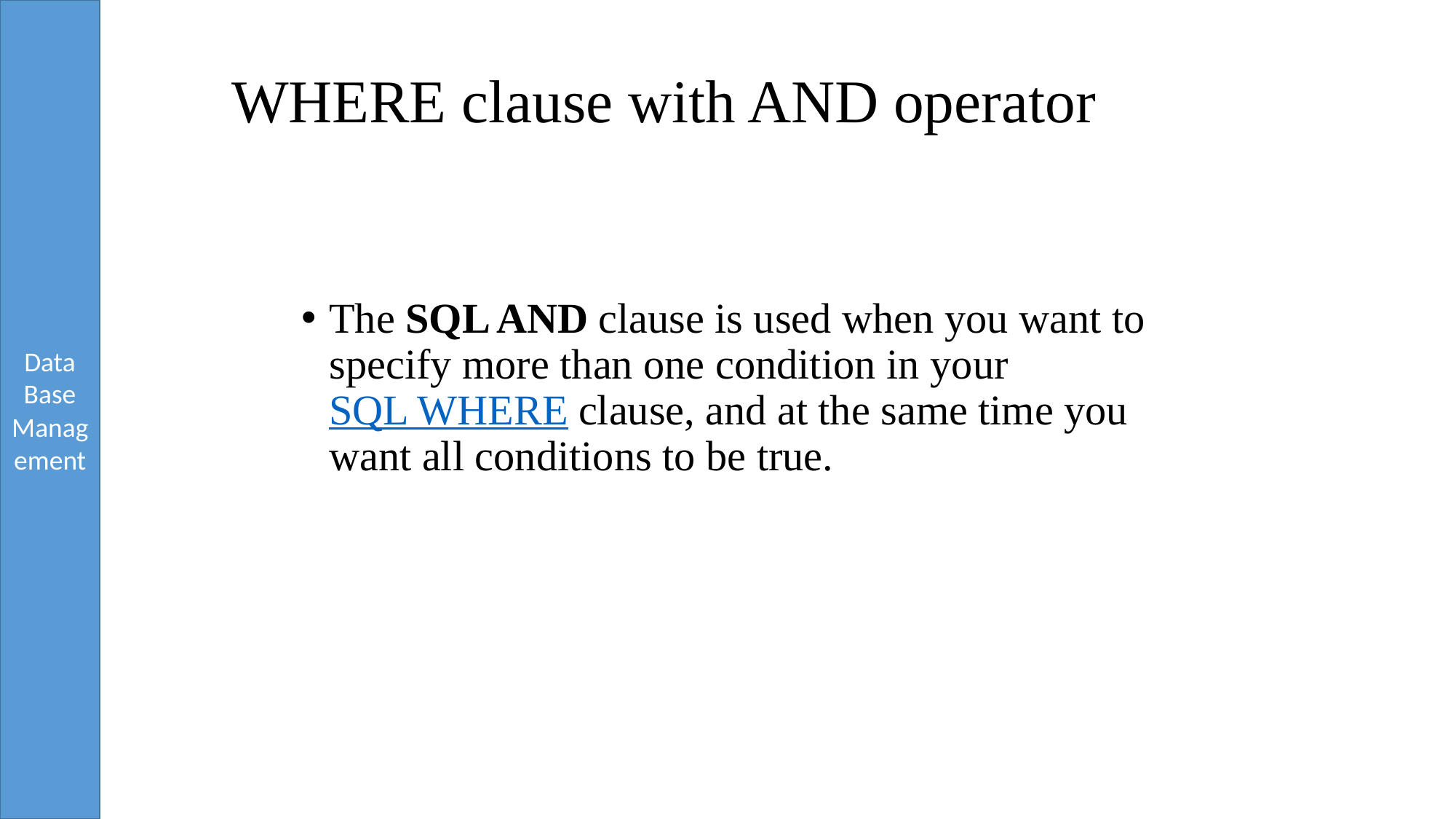

# WHERE clause with AND operator
The SQL AND clause is used when you want to specify more than one condition in your SQL WHERE clause, and at the same time you want all conditions to be true.